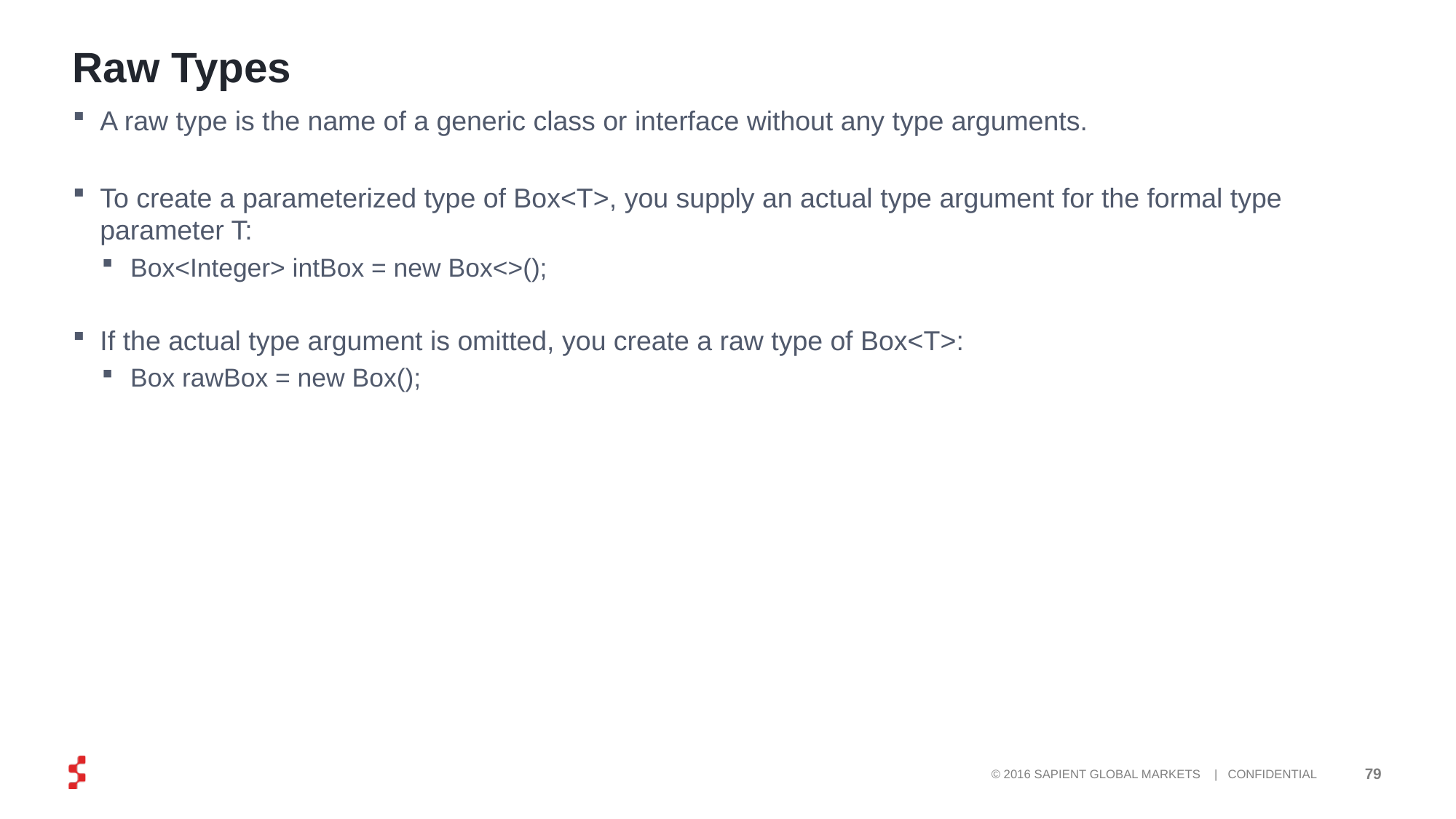

# Raw Types
A raw type is the name of a generic class or interface without any type arguments.

To create a parameterized type of Box<T>, you supply an actual type argument for the formal type parameter T:
Box<Integer> intBox = new Box<>();

If the actual type argument is omitted, you create a raw type of Box<T>:
Box rawBox = new Box();